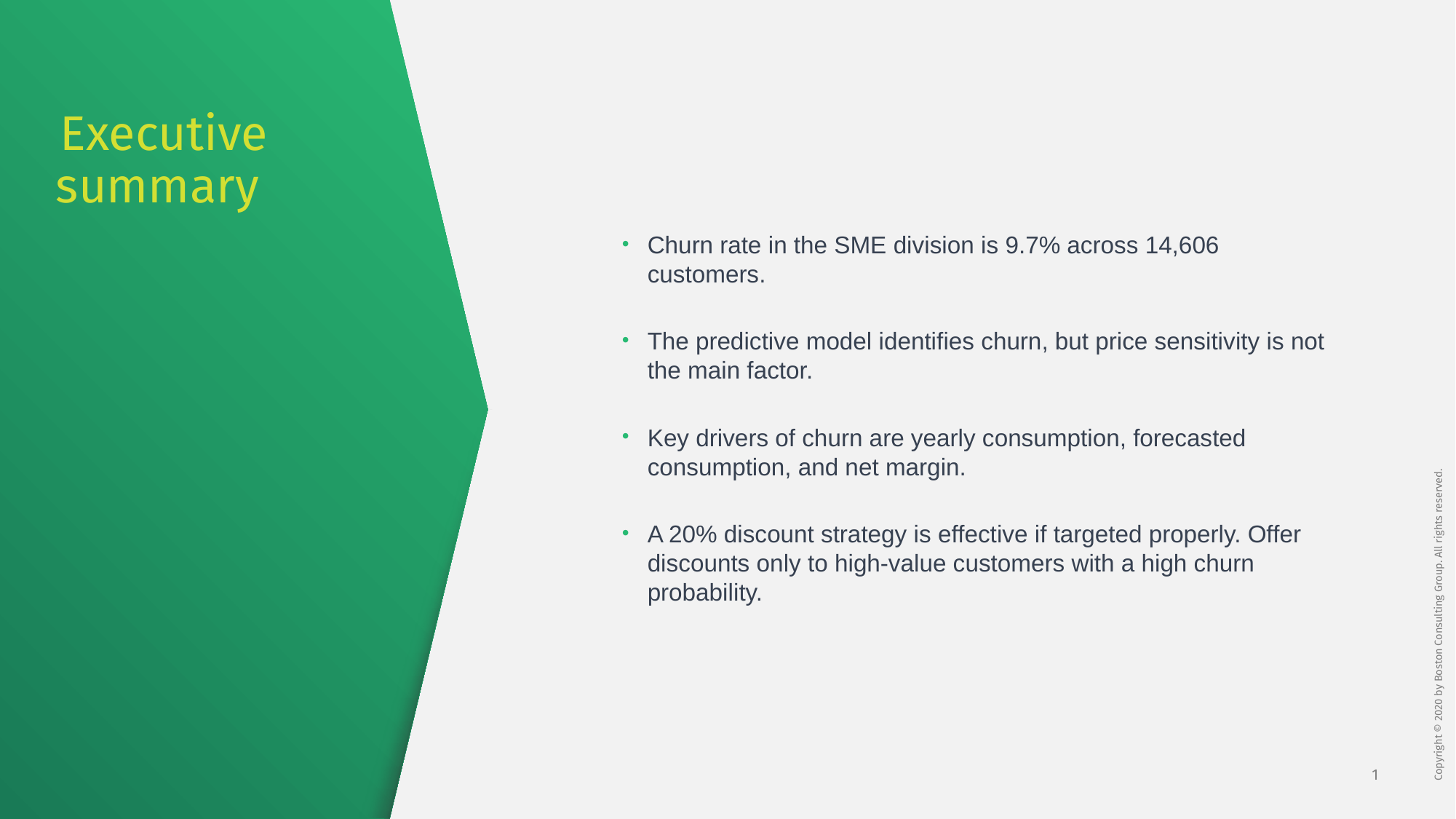

# Executive summary

Churn rate in the SME division is 9.7% across 14,606 customers.

The predictive model identifies churn, but price sensitivity is not the main factor.

Key drivers of churn are yearly consumption, forecasted consumption, and net margin.

A 20% discount strategy is effective if targeted properly. Offer discounts only to high-value customers with a high churn probability.